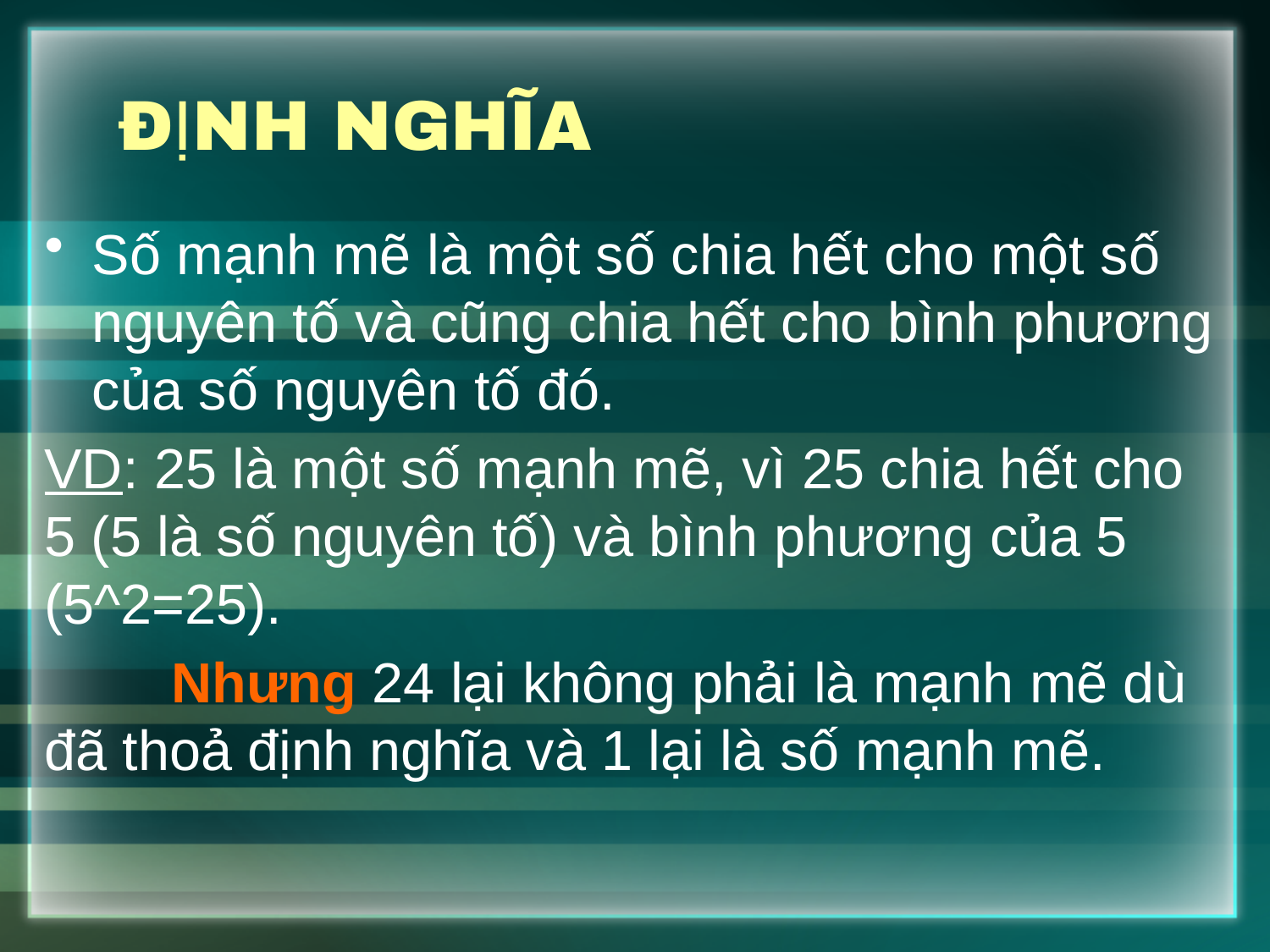

# ĐỊNH NGHĨA
Số mạnh mẽ là một số chia hết cho một số nguyên tố và cũng chia hết cho bình phương của số nguyên tố đó.
VD: 25 là một số mạnh mẽ, vì 25 chia hết cho 5 (5 là số nguyên tố) và bình phương của 5 (5^2=25).
	Nhưng 24 lại không phải là mạnh mẽ dù đã thoả định nghĩa và 1 lại là số mạnh mẽ.